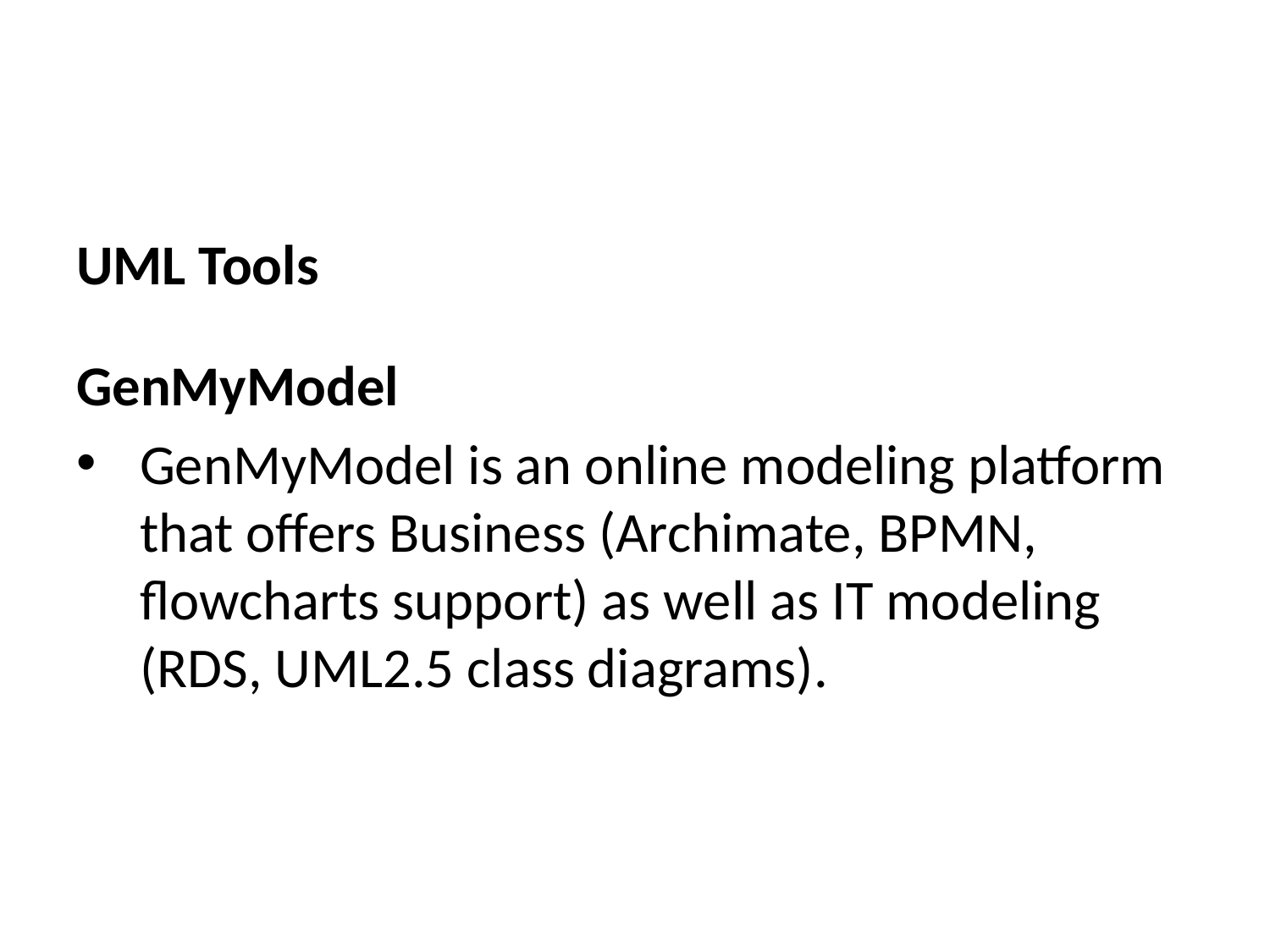

UML Tools
GenMyModel
GenMyModel is an online modeling platform that offers Business (Archimate, BPMN, flowcharts support) as well as IT modeling (RDS, UML2.5 class diagrams).